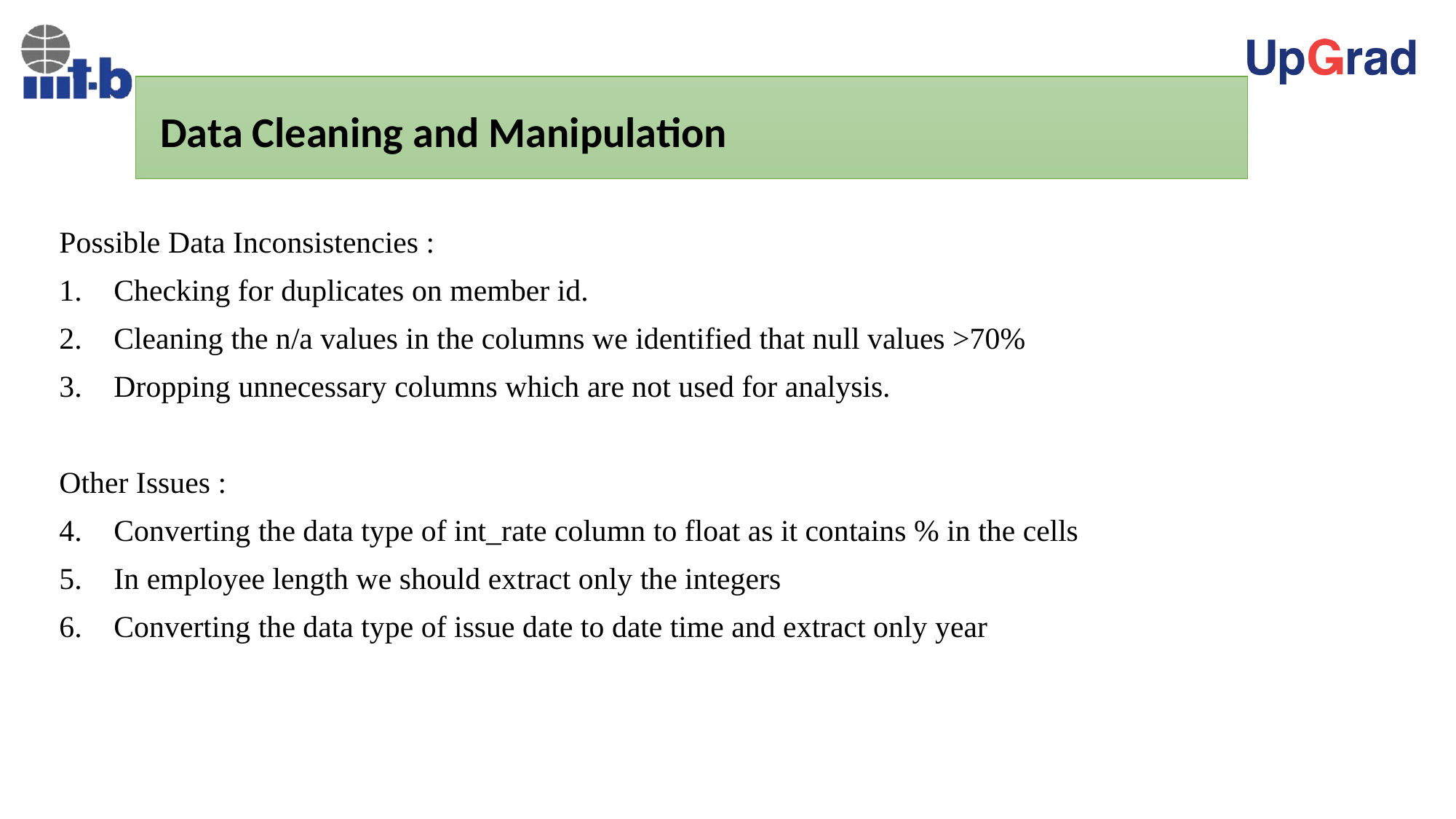

# Data Cleaning and Manipulation
Possible Data Inconsistencies :
Checking for duplicates on member id.
Cleaning the n/a values in the columns we identified that null values >70%
Dropping unnecessary columns which are not used for analysis.

Other Issues :
Converting the data type of int_rate column to float as it contains % in the cells
In employee length we should extract only the integers
Converting the data type of issue date to date time and extract only year